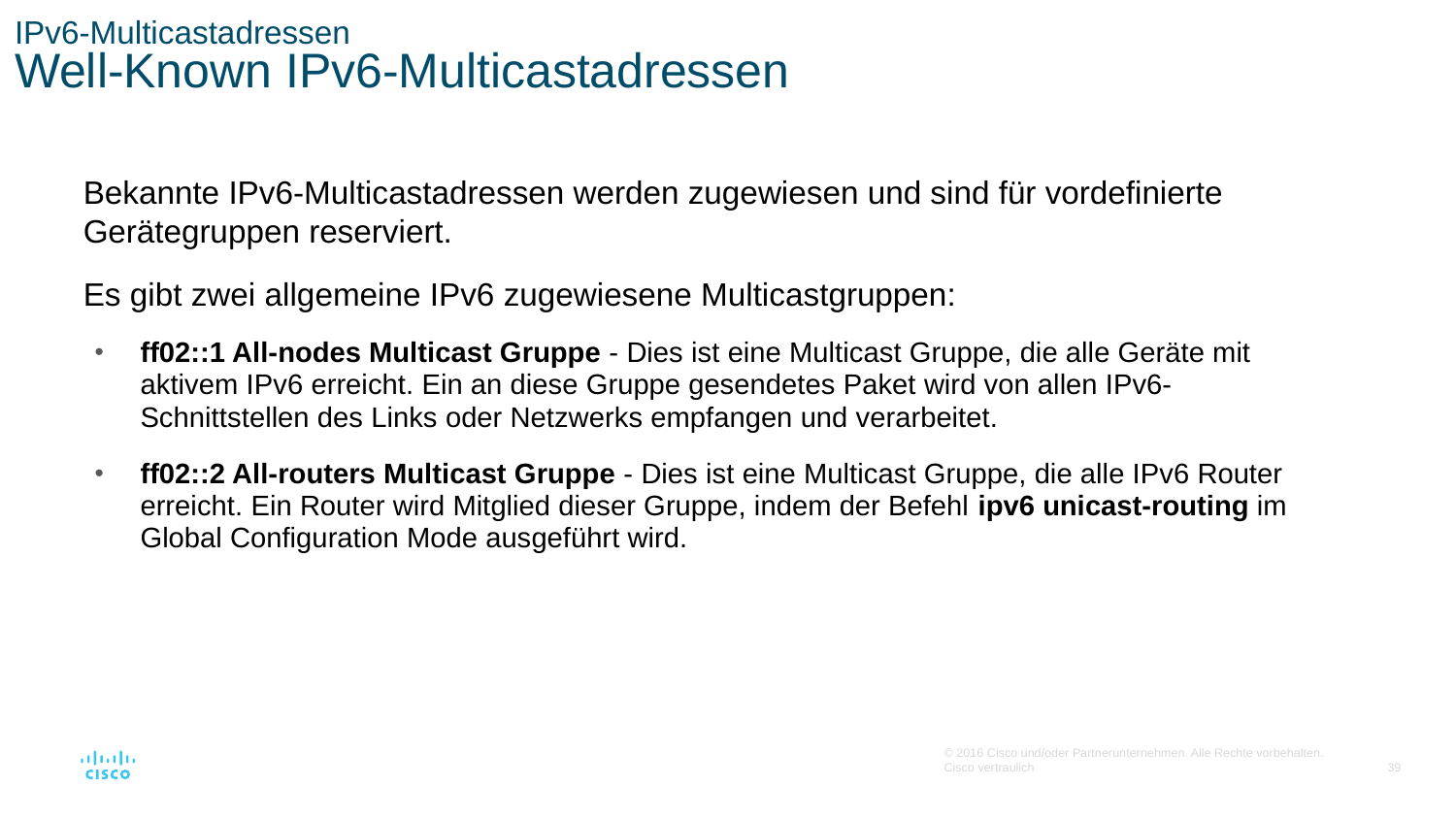

# IPv6-Multicastadressen Well-Known IPv6-Multicastadressen
Bekannte IPv6-Multicastadressen werden zugewiesen und sind für vordefinierte Gerätegruppen reserviert.
Es gibt zwei allgemeine IPv6 zugewiesene Multicastgruppen:
ff02::1 All-nodes Multicast Gruppe - Dies ist eine Multicast Gruppe, die alle Geräte mit aktivem IPv6 erreicht. Ein an diese Gruppe gesendetes Paket wird von allen IPv6-Schnittstellen des Links oder Netzwerks empfangen und verarbeitet.
ff02::2 All-routers Multicast Gruppe - Dies ist eine Multicast Gruppe, die alle IPv6 Router erreicht. Ein Router wird Mitglied dieser Gruppe, indem der Befehl ipv6 unicast-routing im Global Configuration Mode ausgeführt wird.